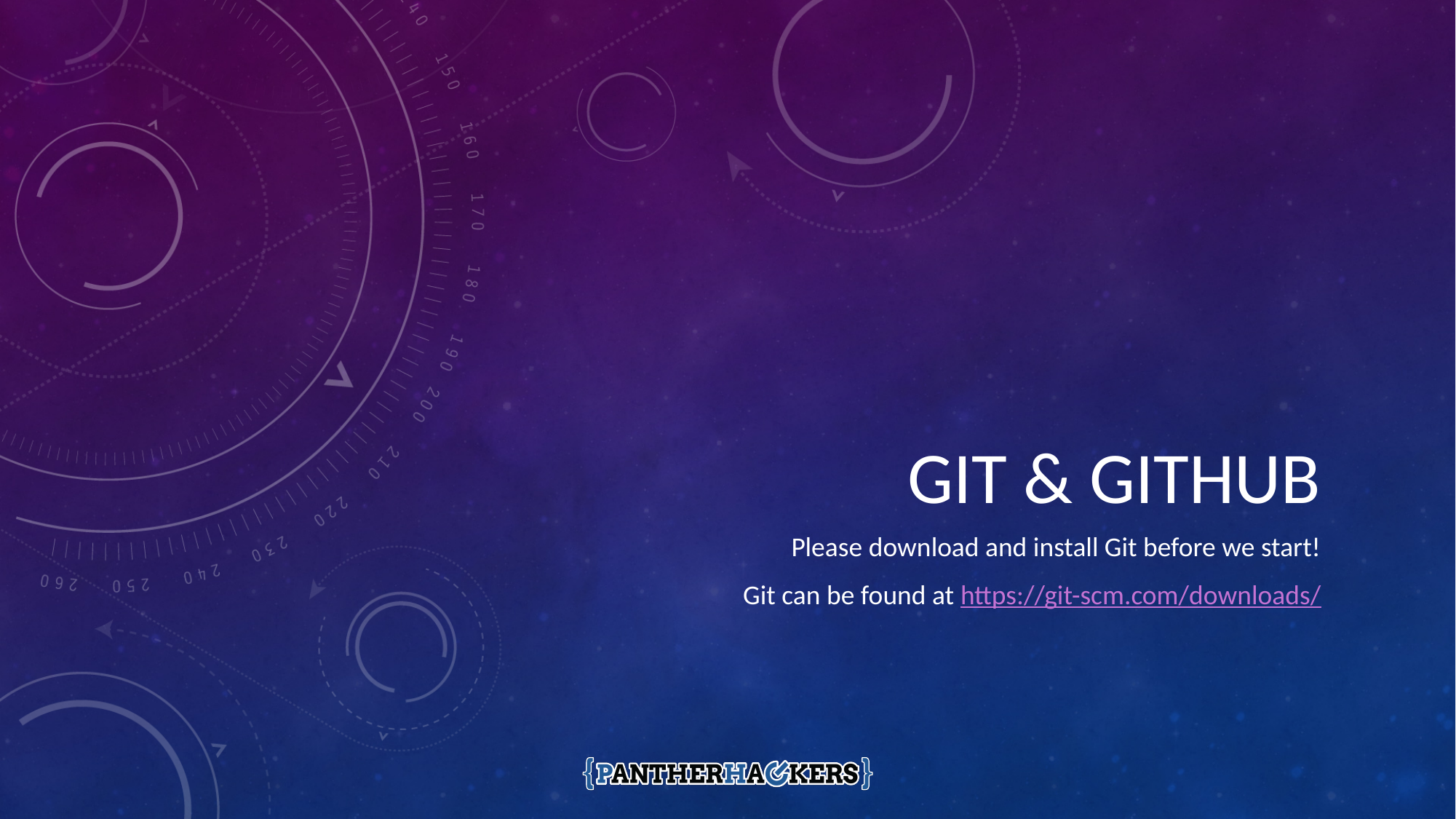

# Git & GitHub
Please download and install Git before we start!
Git can be found at https://git-scm.com/downloads/